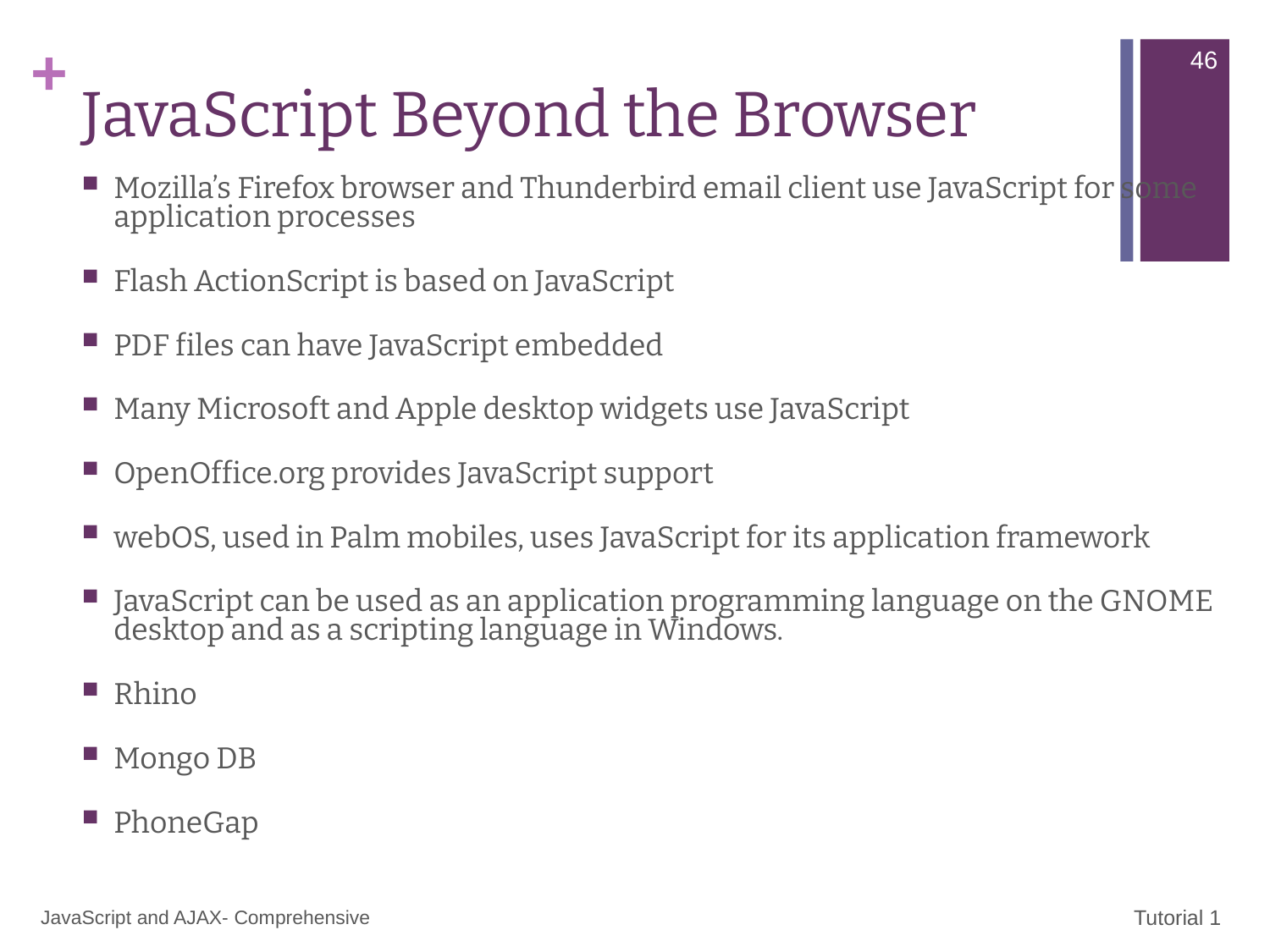

46
# JavaScript Beyond the Browser
Mozilla’s Firefox browser and Thunderbird email client use JavaScript for some application processes
Flash ActionScript is based on JavaScript
PDF files can have JavaScript embedded
Many Microsoft and Apple desktop widgets use JavaScript
OpenOffice.org provides JavaScript support
webOS, used in Palm mobiles, uses JavaScript for its application framework
JavaScript can be used as an application programming language on the GNOME desktop and as a scripting language in Windows.
Rhino
Mongo DB
PhoneGap
JavaScript and AJAX- Comprehensive
Tutorial 1